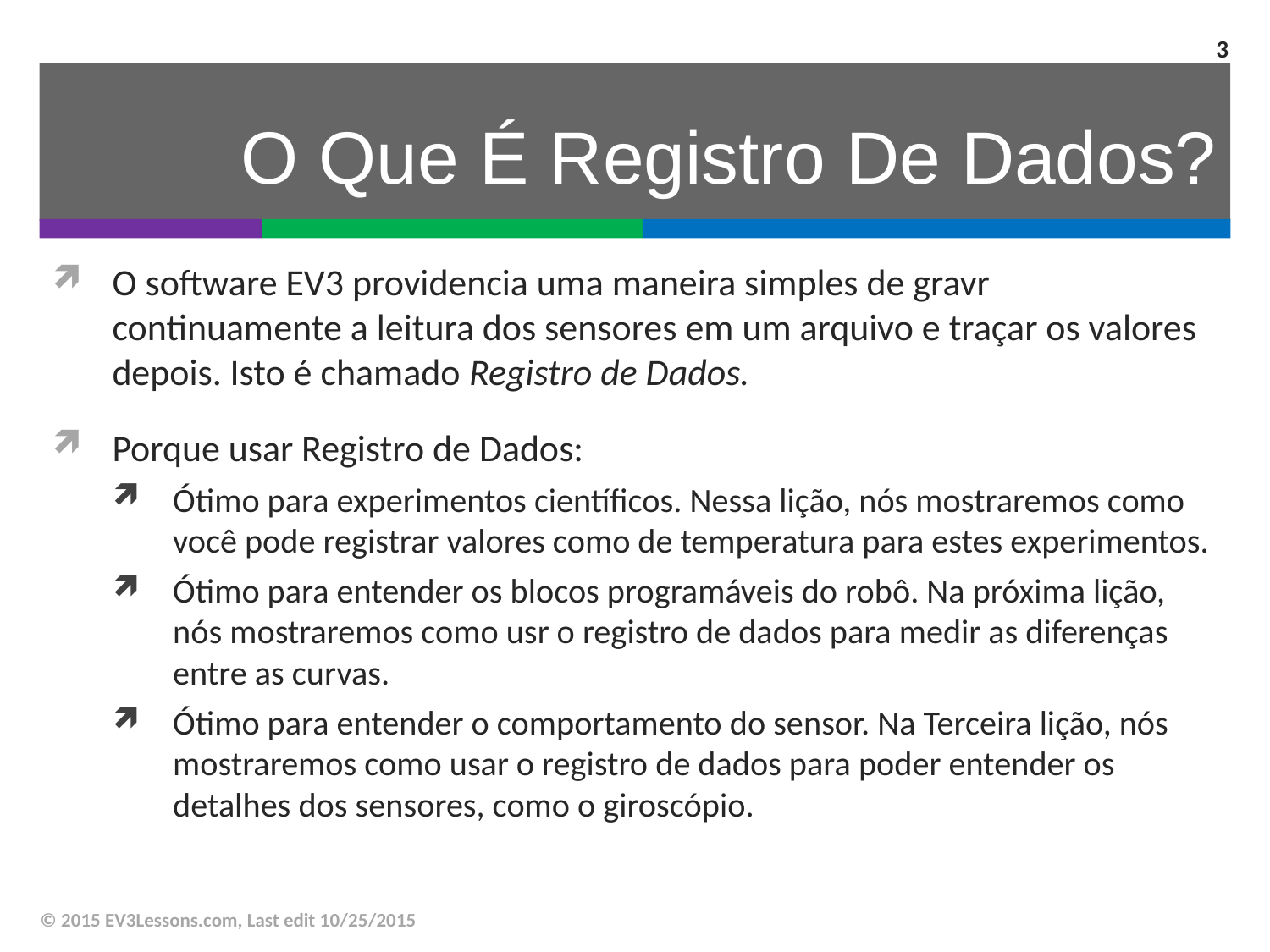

3
# O Que É Registro De Dados?
O software EV3 providencia uma maneira simples de gravr continuamente a leitura dos sensores em um arquivo e traçar os valores depois. Isto é chamado Registro de Dados.
Porque usar Registro de Dados:
Ótimo para experimentos científicos. Nessa lição, nós mostraremos como você pode registrar valores como de temperatura para estes experimentos.
Ótimo para entender os blocos programáveis do robô. Na próxima lição, nós mostraremos como usr o registro de dados para medir as diferenças entre as curvas.
Ótimo para entender o comportamento do sensor. Na Terceira lição, nós mostraremos como usar o registro de dados para poder entender os detalhes dos sensores, como o giroscópio.
© 2015 EV3Lessons.com, Last edit 10/25/2015